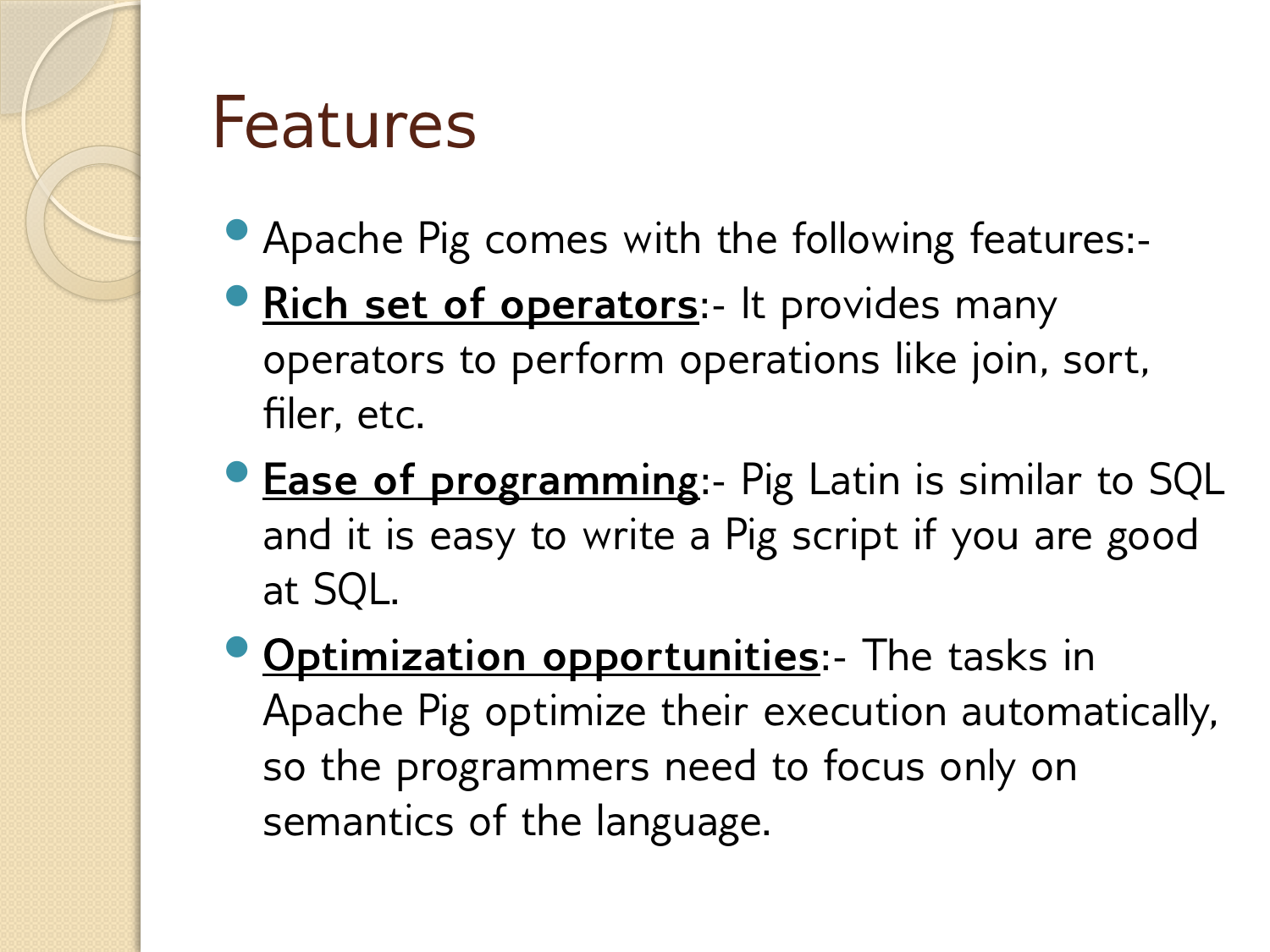

# Features
Apache Pig comes with the following features:-
Rich set of operators:− It provides many operators to perform operations like join, sort, filer, etc.
Ease of programming:− Pig Latin is similar to SQL and it is easy to write a Pig script if you are good at SQL.
Optimization opportunities:− The tasks in Apache Pig optimize their execution automatically, so the programmers need to focus only on semantics of the language.